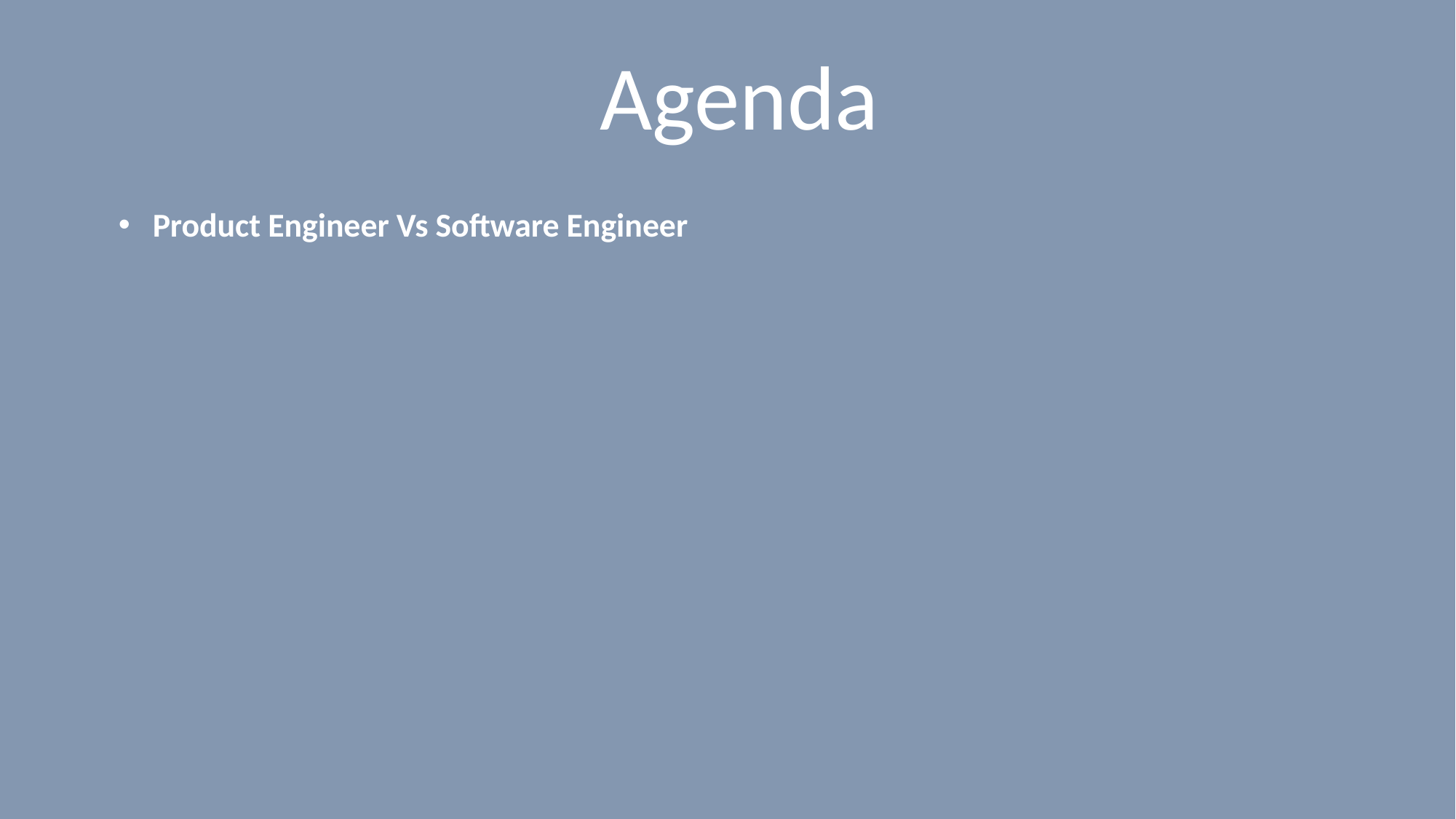

# Agenda
Product Engineer Vs Software Engineer